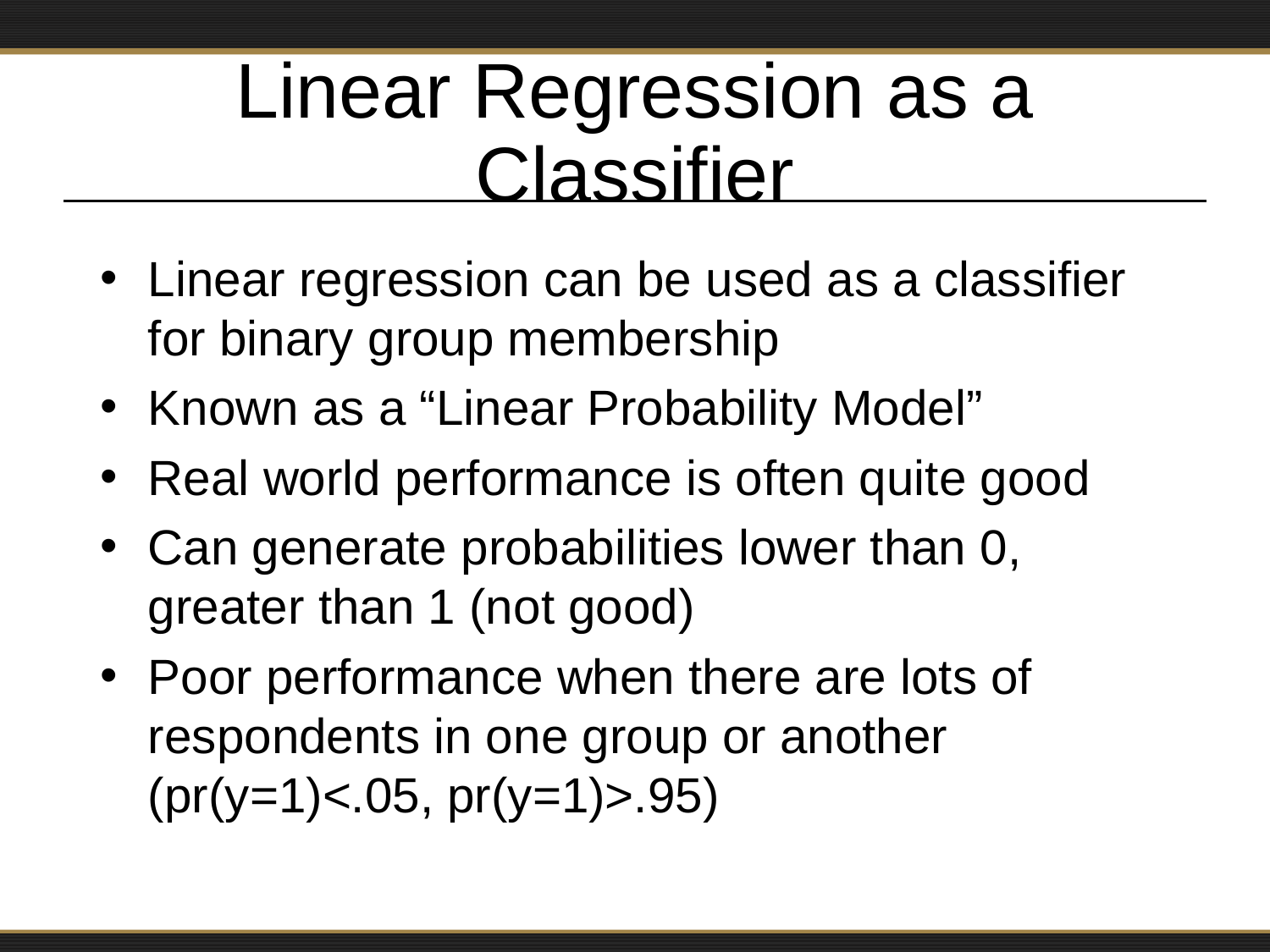

# Linear Regression as a Classifier
Linear regression can be used as a classifier for binary group membership
Known as a “Linear Probability Model”
Real world performance is often quite good
Can generate probabilities lower than 0, greater than 1 (not good)
Poor performance when there are lots of respondents in one group or another (pr(y=1)<.05, pr(y=1)>.95)